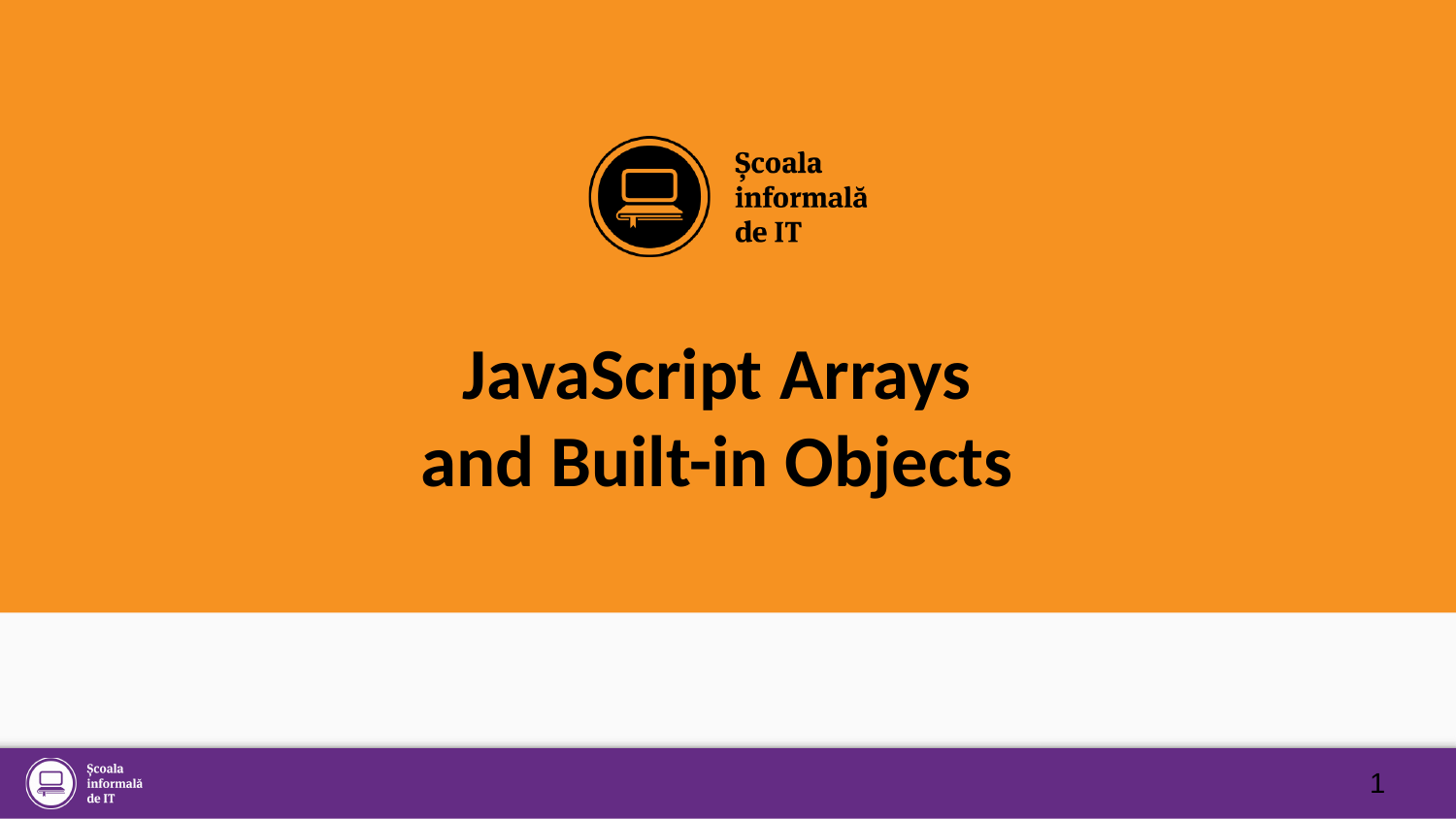

# JavaScript Arrays and Built-in Objects

1